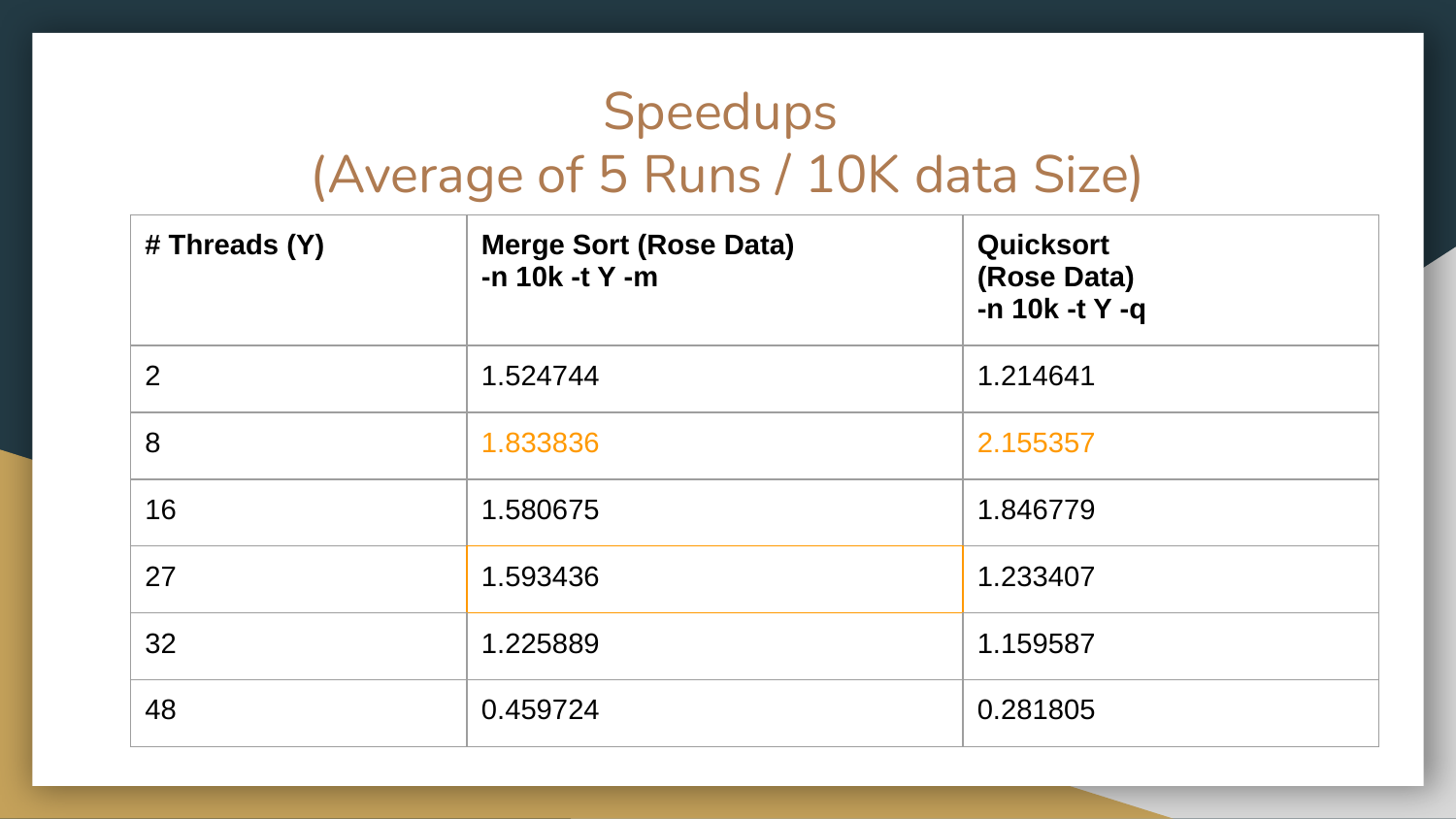

# Speedups (Average of 5 Runs / 10K data Size)
| # Threads (Y) | Merge Sort (Rose Data) -n 10k -t Y -m | Quicksort (Rose Data) -n 10k -t Y -q |
| --- | --- | --- |
| 2 | 1.524744 | 1.214641 |
| 8 | 1.833836 | 2.155357 |
| 16 | 1.580675 | 1.846779 |
| 27 | 1.593436 | 1.233407 |
| 32 | 1.225889 | 1.159587 |
| 48 | 0.459724 | 0.281805 |